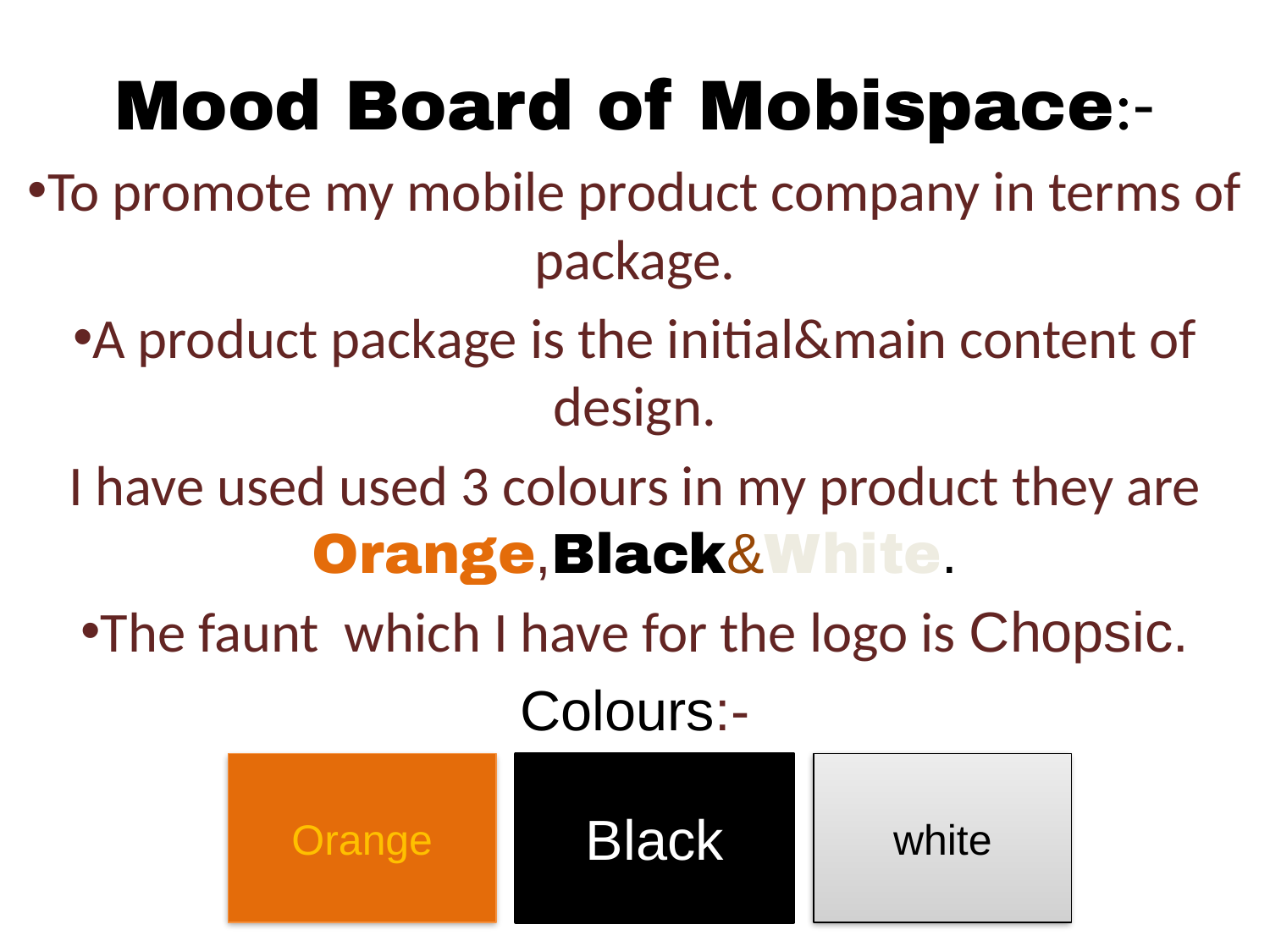

# Mood Board of Mobispace:-
To promote my mobile product company in terms of package.
A product package is the initial&main content of design.
I have used used 3 colours in my product they are Orange,Black&White.
The faunt  which I have for the logo is Chopsic.
Colours:-
Orange
Black
white